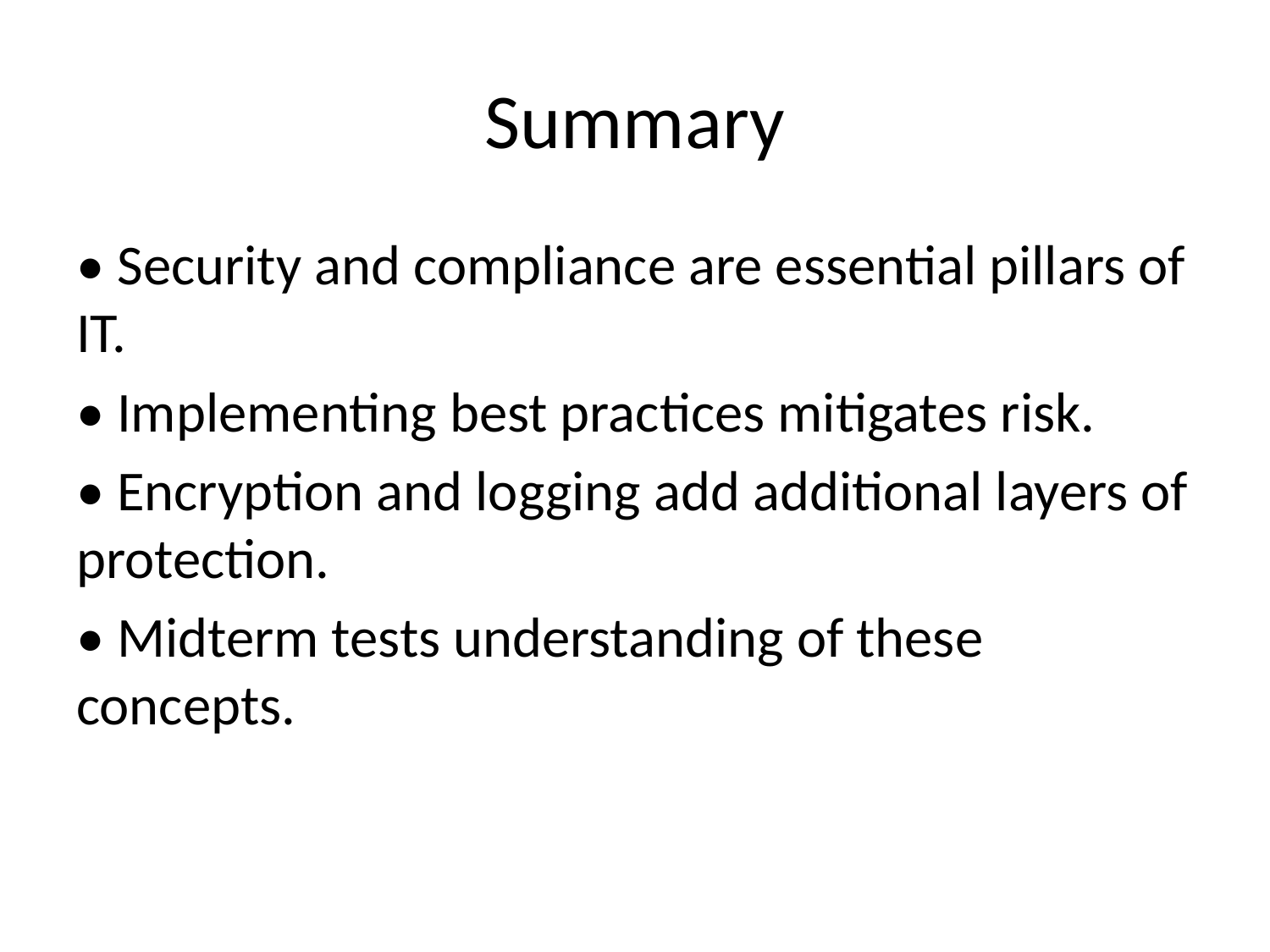

# Summary
• Security and compliance are essential pillars of IT.
• Implementing best practices mitigates risk.
• Encryption and logging add additional layers of protection.
• Midterm tests understanding of these concepts.